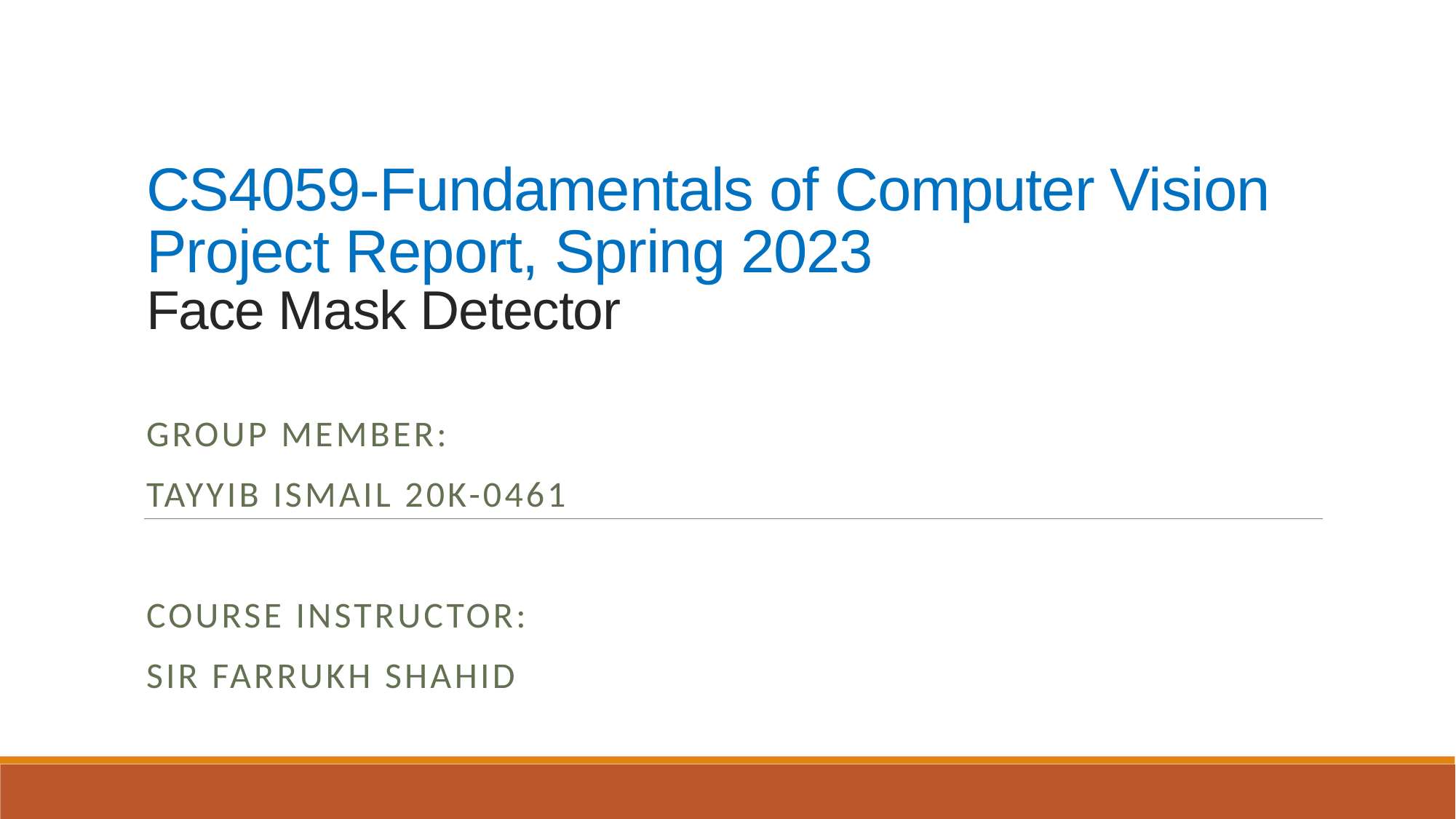

# CS4059-Fundamentals of Computer Vision Project Report, Spring 2023 Face Mask Detector
Group Member:
Tayyib Ismail 20k-0461

Course Instructor:
Sir Farrukh Shahid